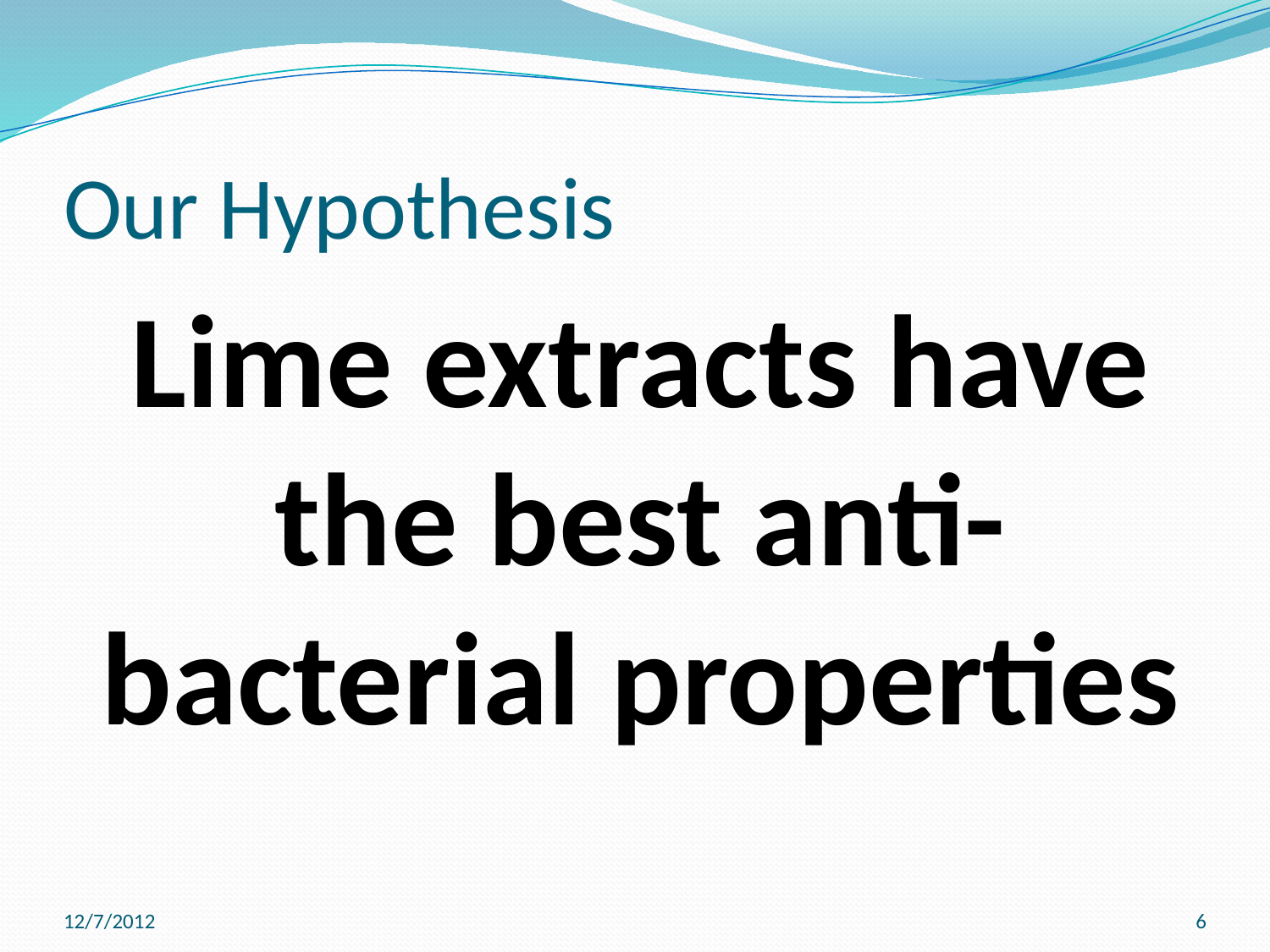

# Our Hypothesis
Lime extracts have the best anti-bacterial properties
12/7/2012
6